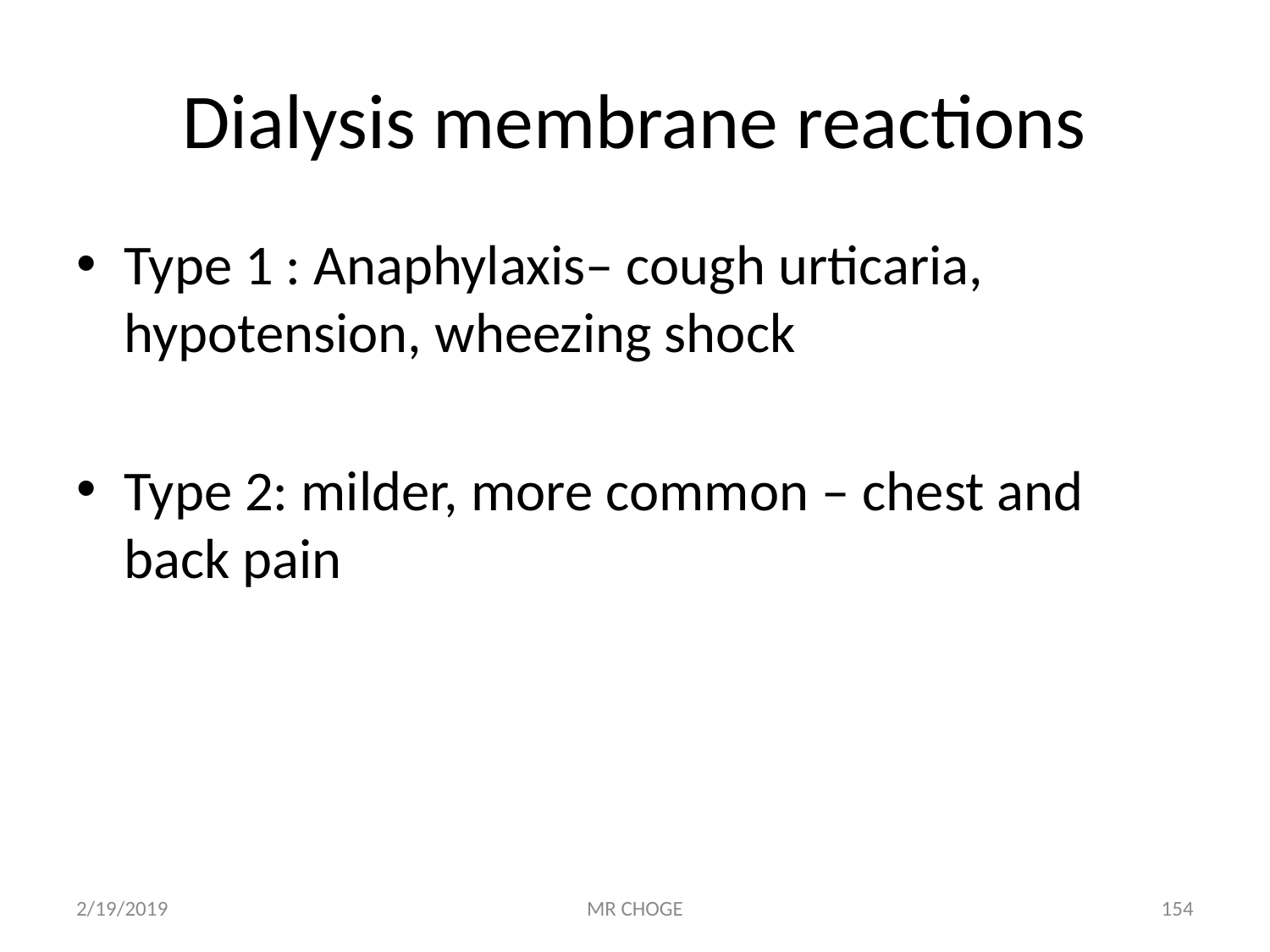

# Dialysis membrane reactions
Type 1 : Anaphylaxis– cough urticaria, hypotension, wheezing shock

Type 2: milder, more common – chest and back pain
2/19/2019
MR CHOGE
154